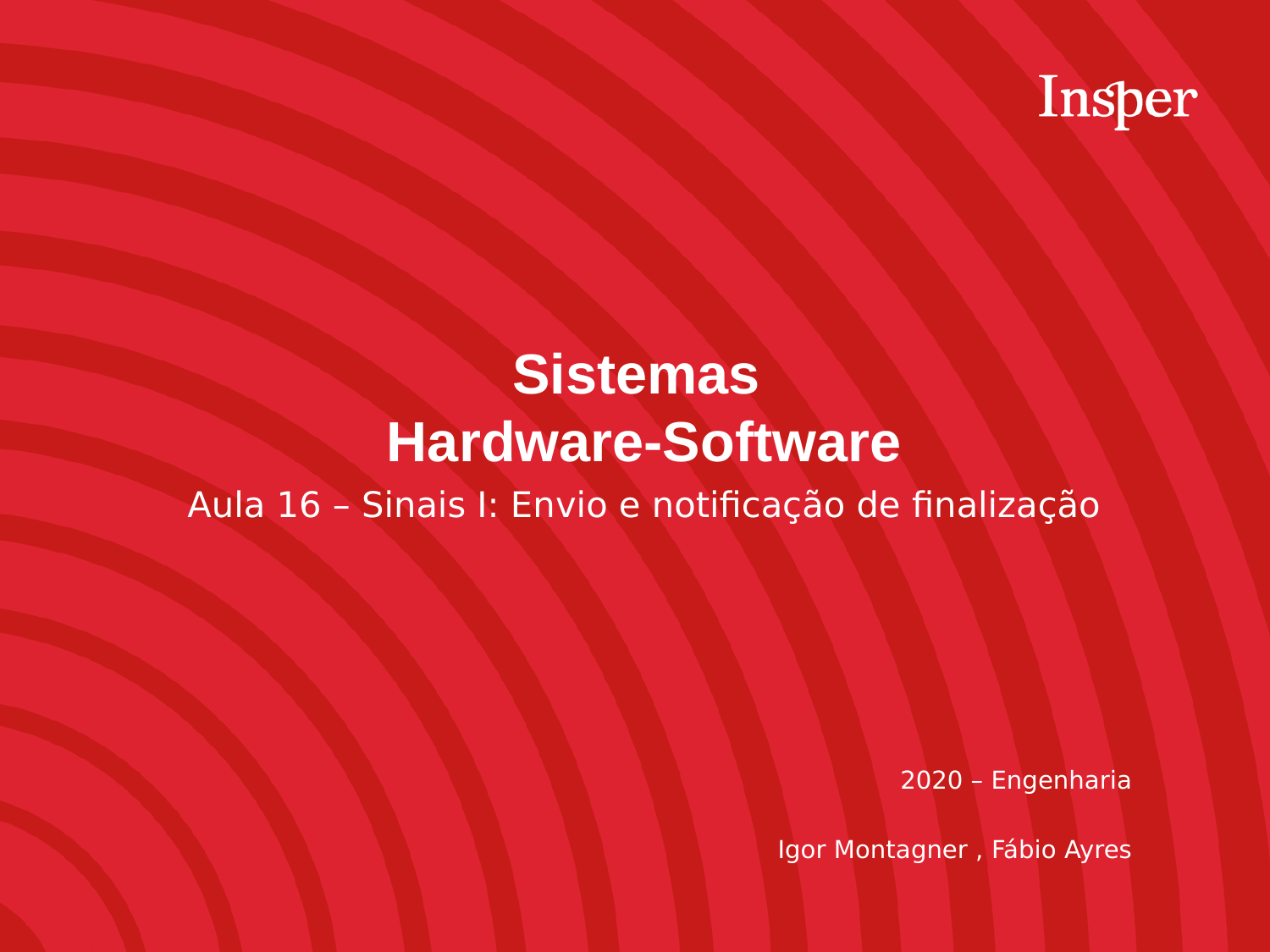

Sistemas
Hardware-Software
Aula 16 – Sinais I: Envio e notificação de finalização
2020 – Engenharia

Igor Montagner , Fábio Ayres